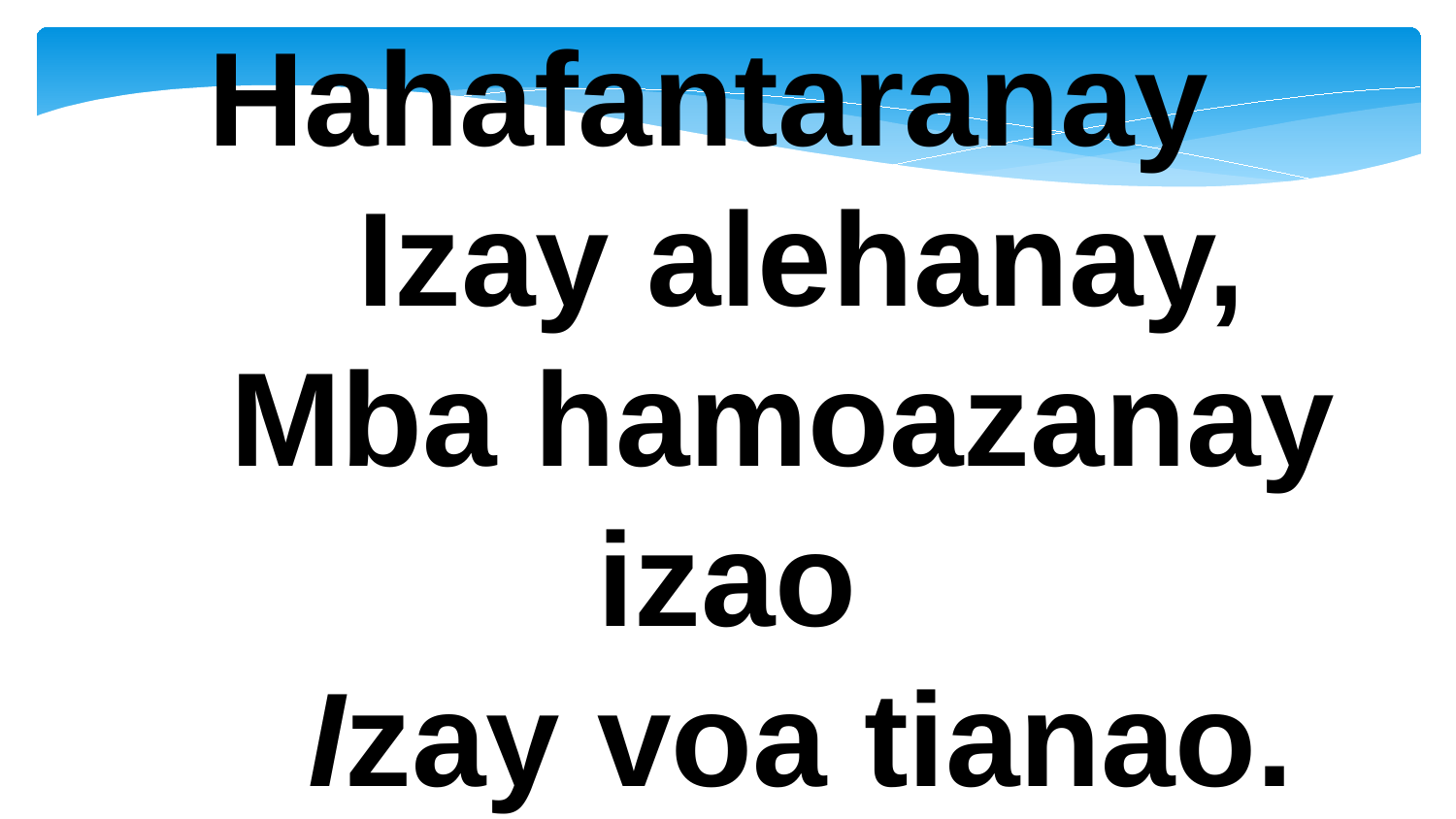

Hahafantaranay
    Izay alehanay,
   Mba hamoazanay izao
    Izay voa tianao.